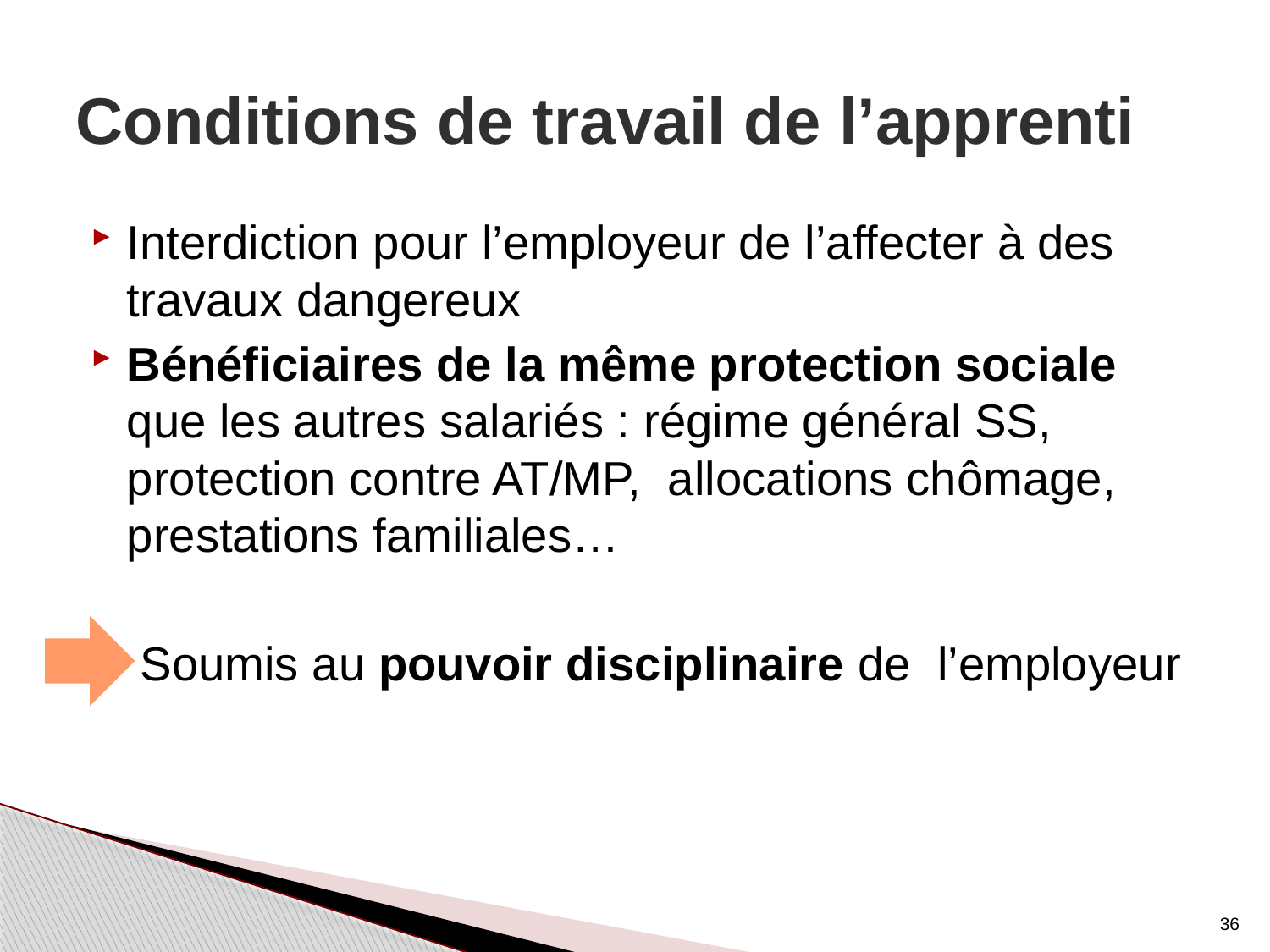

# Conditions de travail de l’apprenti
Interdiction pour l’employeur de l’affecter à des travaux dangereux
Bénéficiaires de la même protection sociale que les autres salariés : régime général SS, protection contre AT/MP,  allocations chômage, prestations familiales…

 Soumis au pouvoir disciplinaire de  l’employeur

36